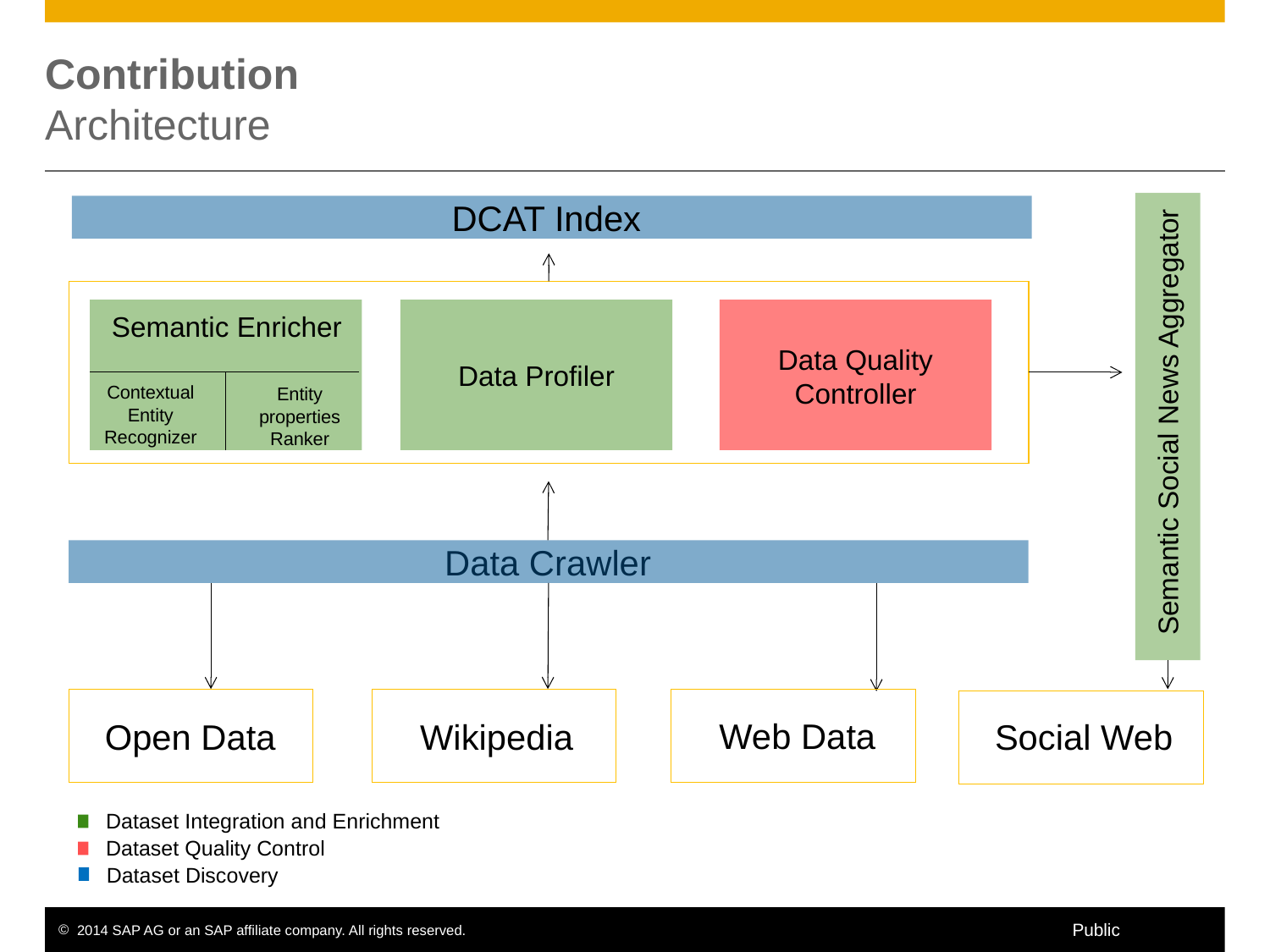

# Contribution Architecture

Semantic Social News Aggregator

Semantic Enricher
Contextual Entity Recognizer
Entity properties Ranker

Data Profiler

DCAT Index

Data Quality Controller

Data Crawler

Open Data
Wikipedia

Web Data
Social Web
Dataset Integration and Enrichment

Dataset Quality Control

Dataset Discovery